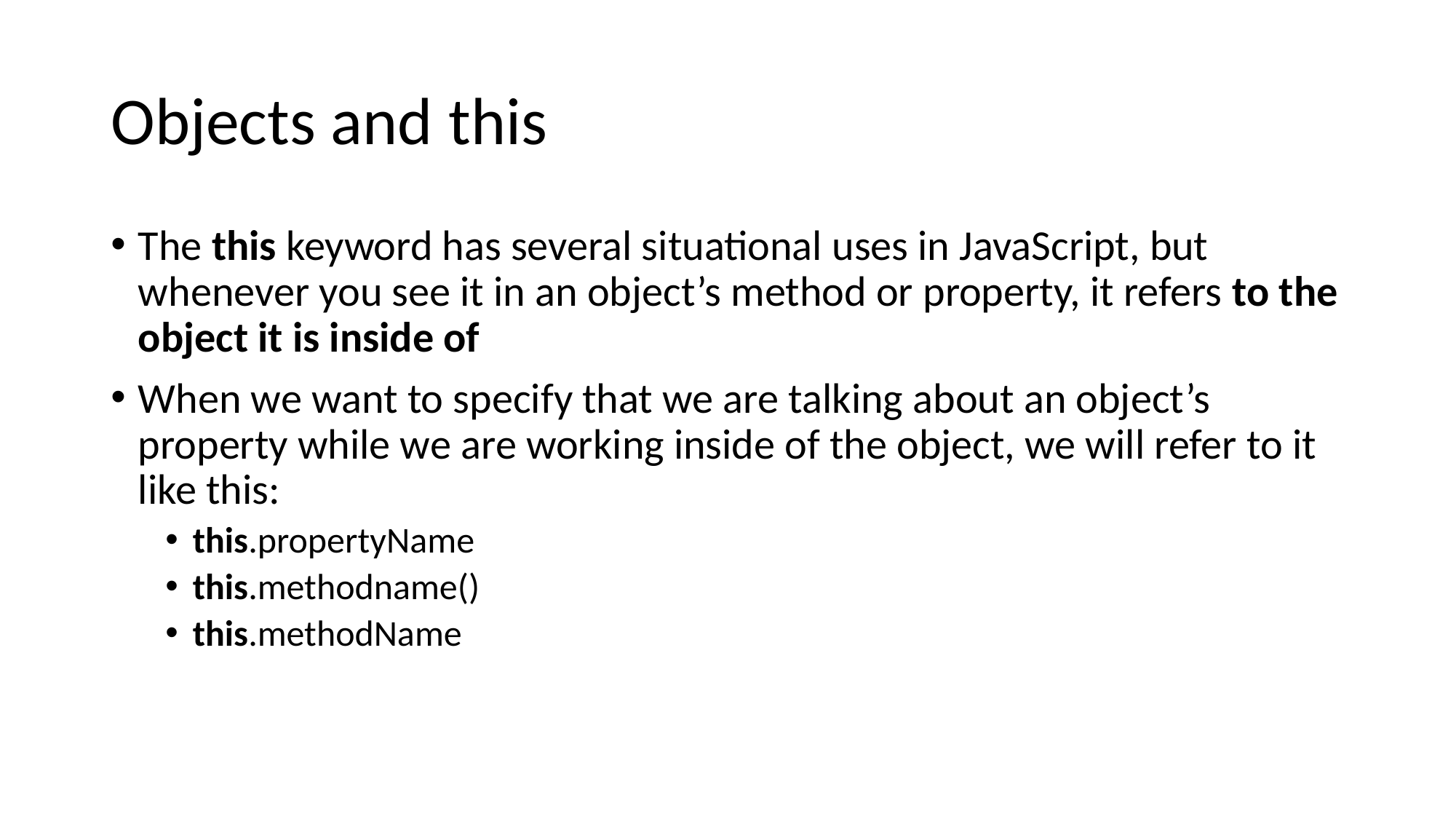

# Objects and this
The this keyword has several situational uses in JavaScript, but whenever you see it in an object’s method or property, it refers to the object it is inside of
When we want to specify that we are talking about an object’s property while we are working inside of the object, we will refer to it like this:
this.propertyName
this.methodname()
this.methodName